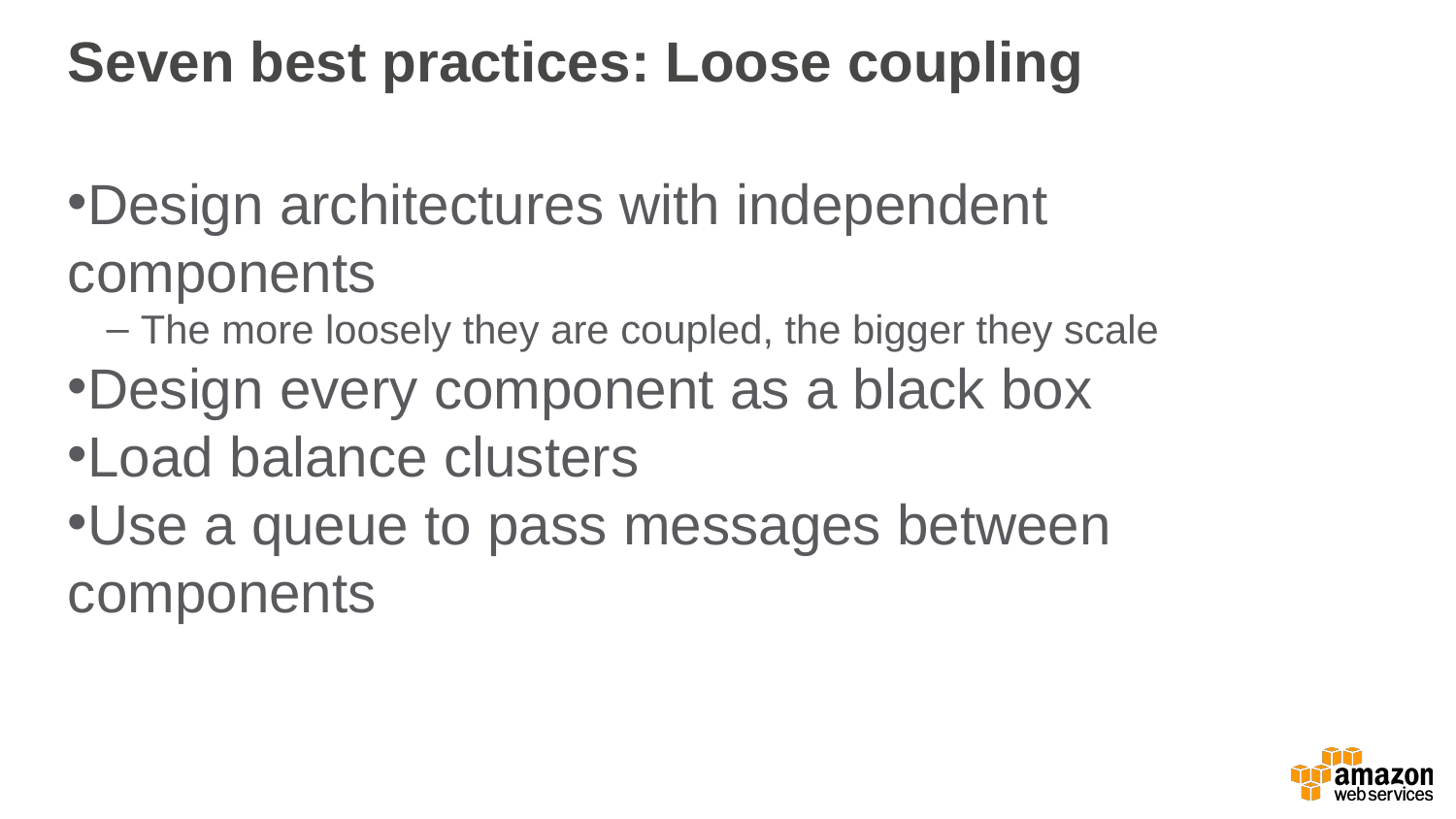

Seven best practices: Loose coupling
Design architectures with independent components
The more loosely they are coupled, the bigger they scale
Design every component as a black box
Load balance clusters
Use a queue to pass messages between components